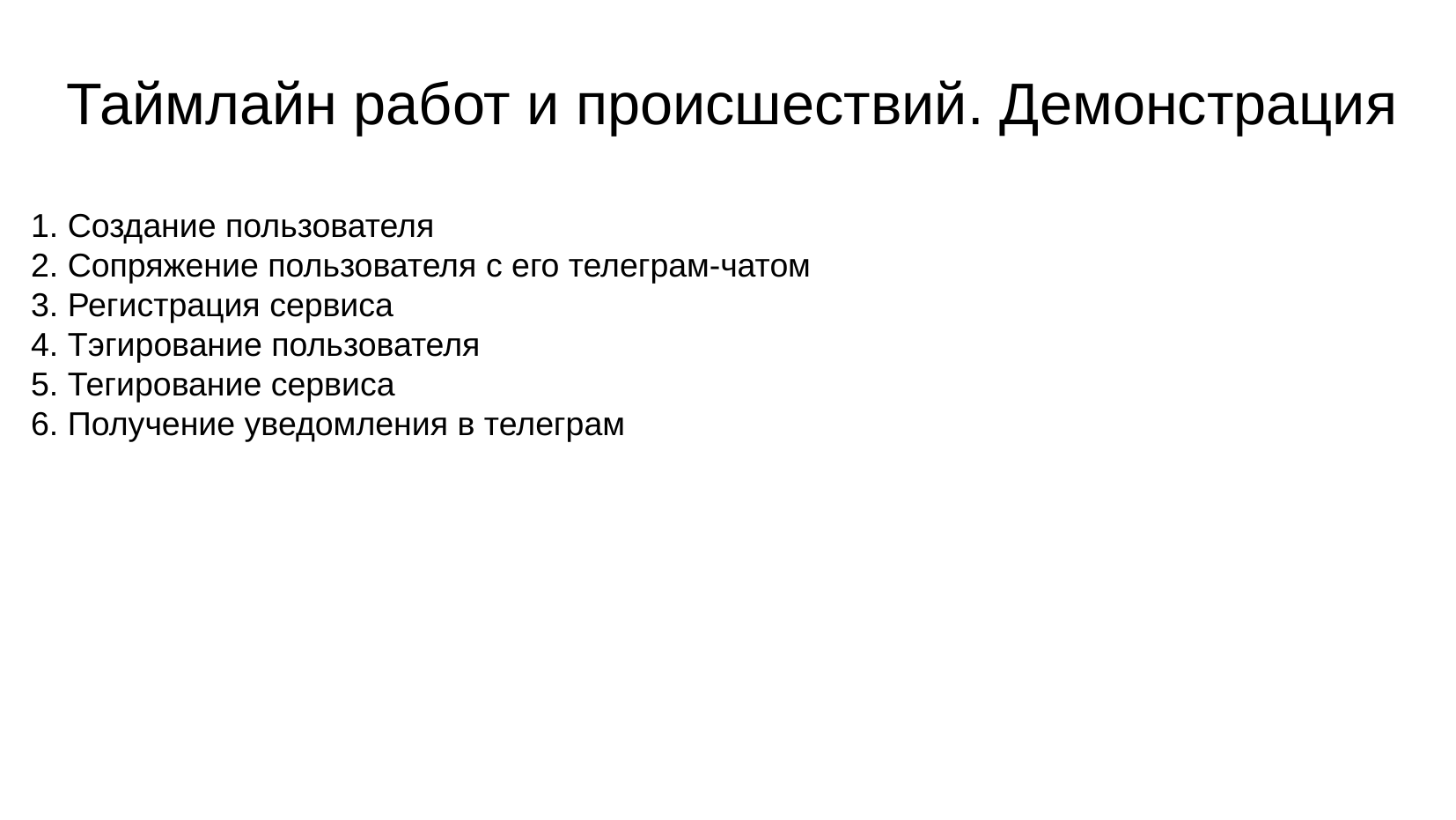

Таймлайн работ и происшествий. Демонстрация
1. Создание пользователя
2. Сопряжение пользователя с его телеграм-чатом
3. Регистрация сервиса
4. Тэгирование пользователя
5. Тегирование сервиса
6. Получение уведомления в телеграм